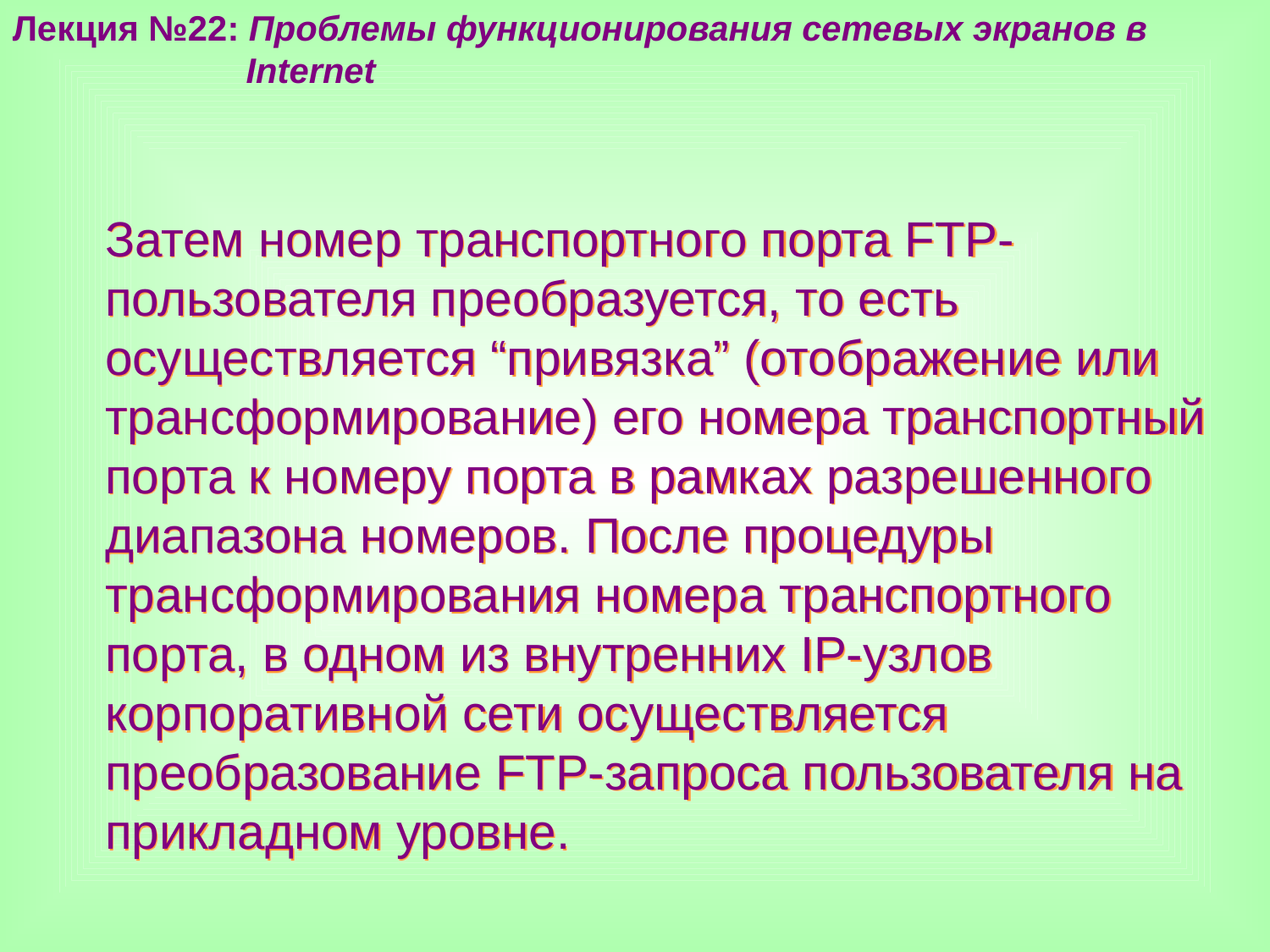

Лекция №22: Проблемы функционирования сетевых экранов в
                        Internet
Затем номер транспортного порта FTP-пользователя преобразуется, то есть осуществляется “привязка” (отображение или трансформирование) его номера транспортный порта к номеру порта в рамках разрешенного диапазона номеров. После процедуры трансформирования номера транспортного порта, в одном из внутренних IP-узлов корпоративной сети осуществляется преобразование FTP-запроса пользователя на прикладном уровне.